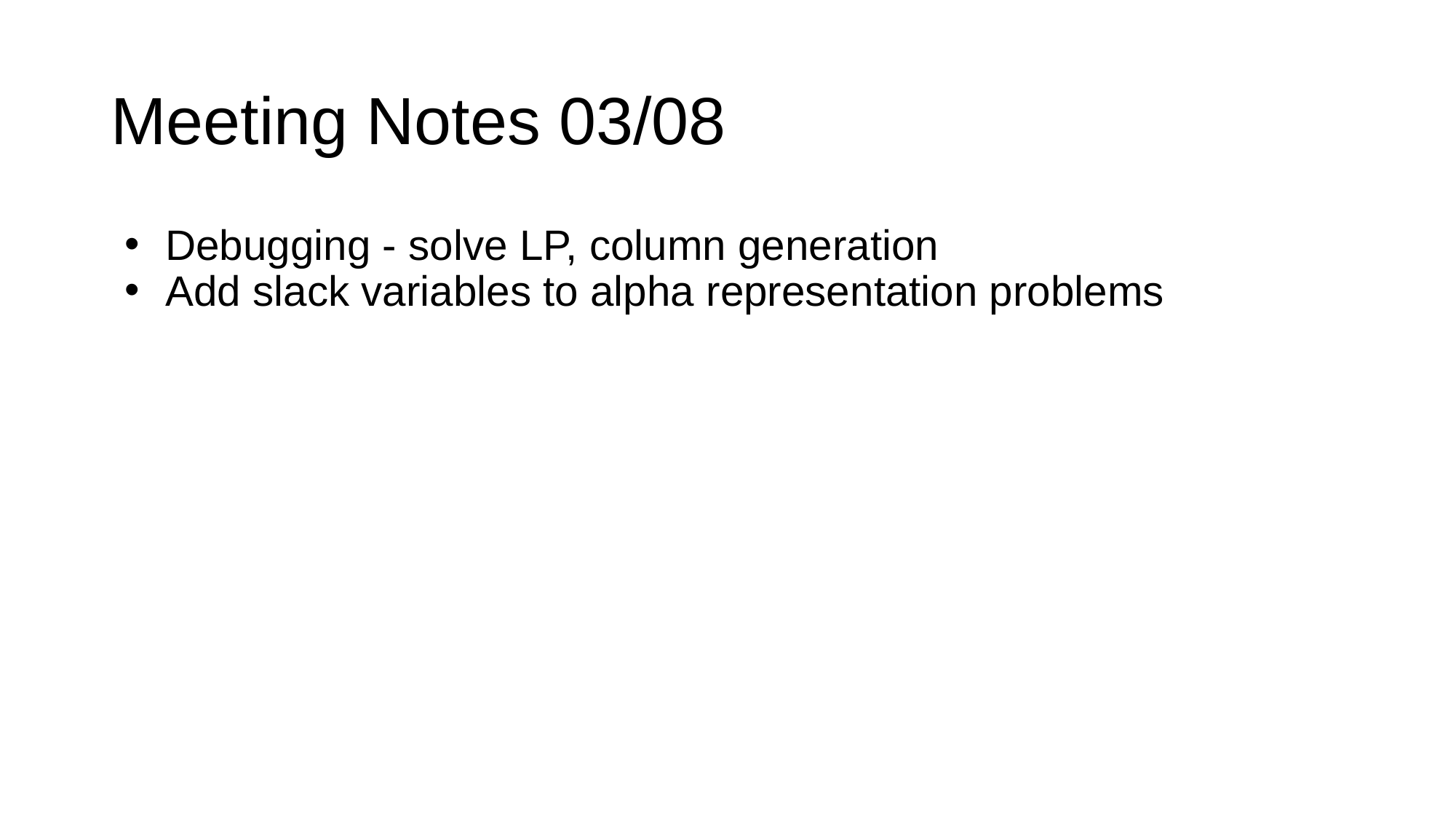

# Meeting Notes 03/08
Debugging - solve LP, column generation
Add slack variables to alpha representation problems